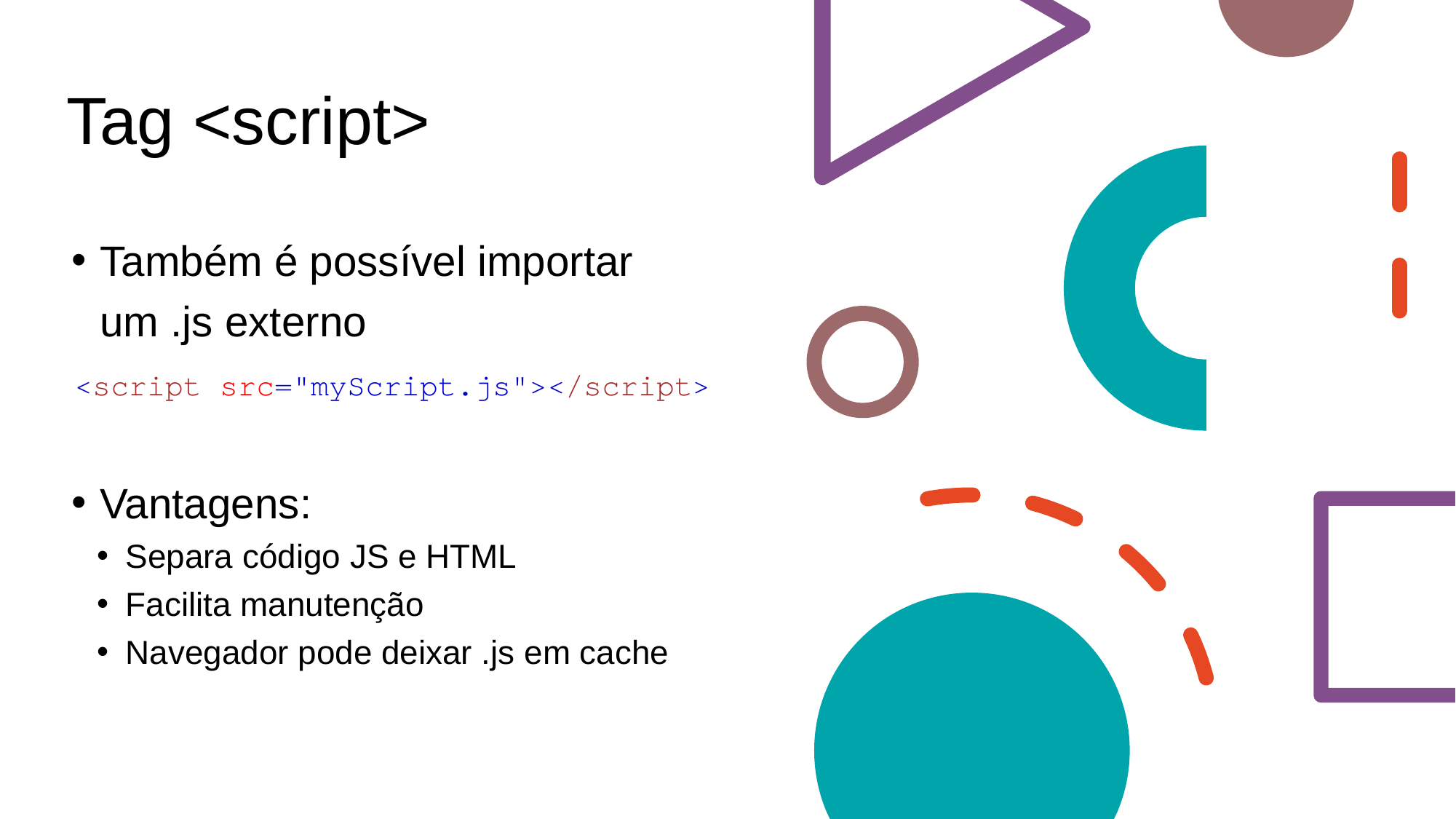

# Tag <script>

Também é possível importar um .js externo
<script src="myScript.js"></script>

Vantagens:
Separa código JS e HTML
Facilita manutenção
Navegador pode deixar .js em cache